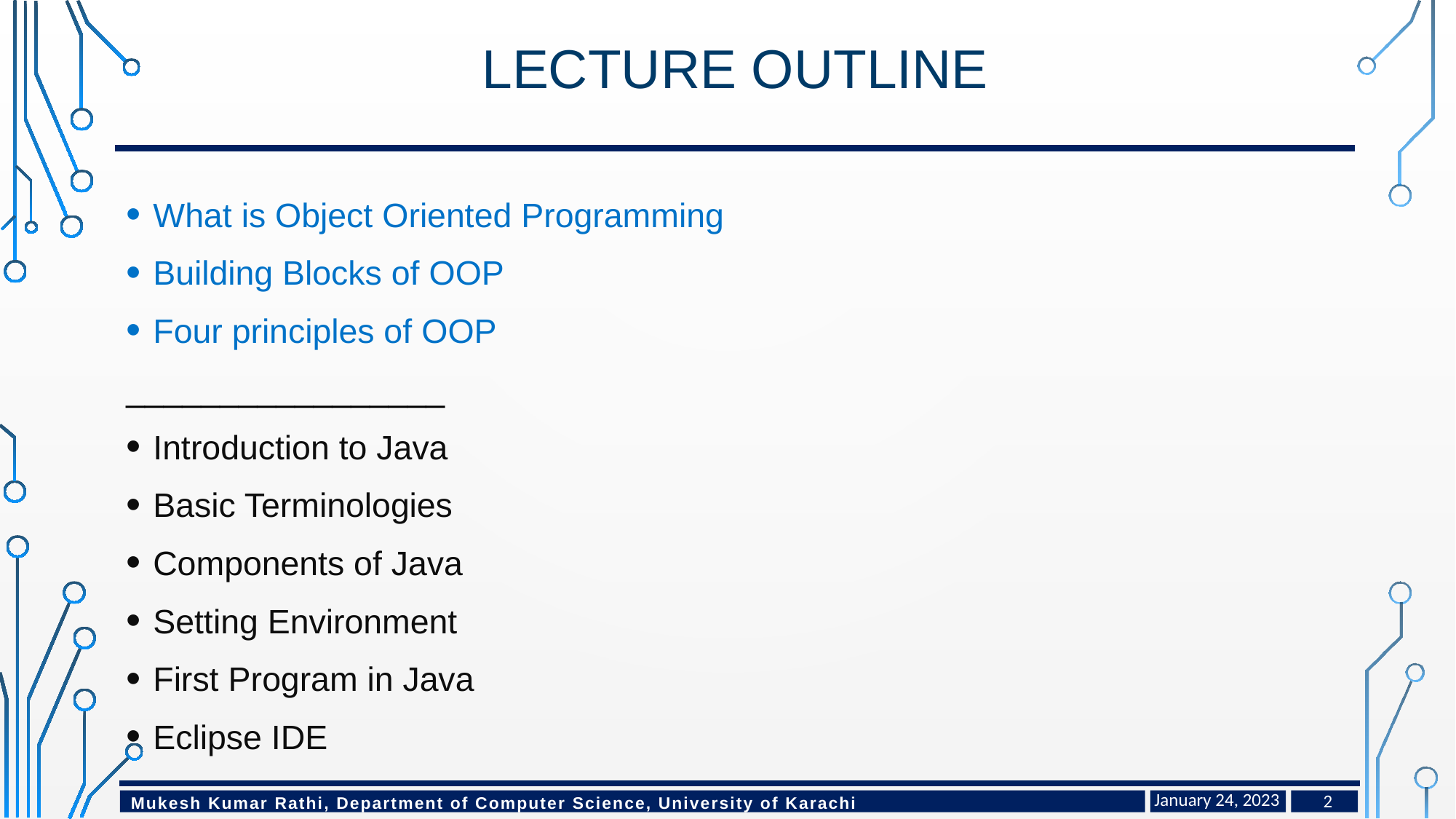

# Lecture outline
What is Object Oriented Programming
Building Blocks of OOP
Four principles of OOP
_________________
Introduction to Java
Basic Terminologies
Components of Java
Setting Environment
First Program in Java
Eclipse IDE

January 24, 2023
2